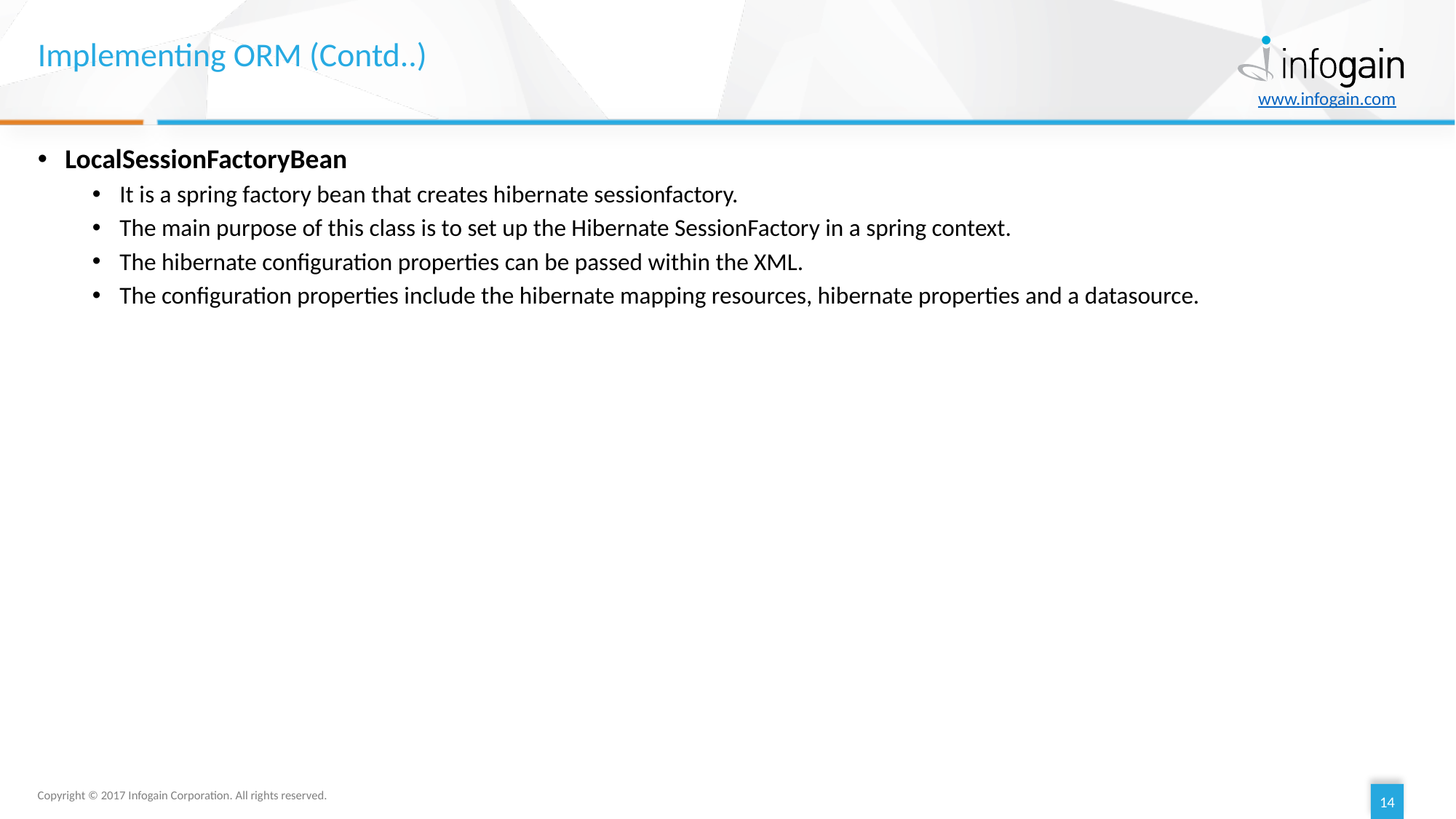

# Implementing ORM (Contd..)
LocalSessionFactoryBean
It is a spring factory bean that creates hibernate sessionfactory.
The main purpose of this class is to set up the Hibernate SessionFactory in a spring context.
The hibernate configuration properties can be passed within the XML.
The configuration properties include the hibernate mapping resources, hibernate properties and a datasource.

14